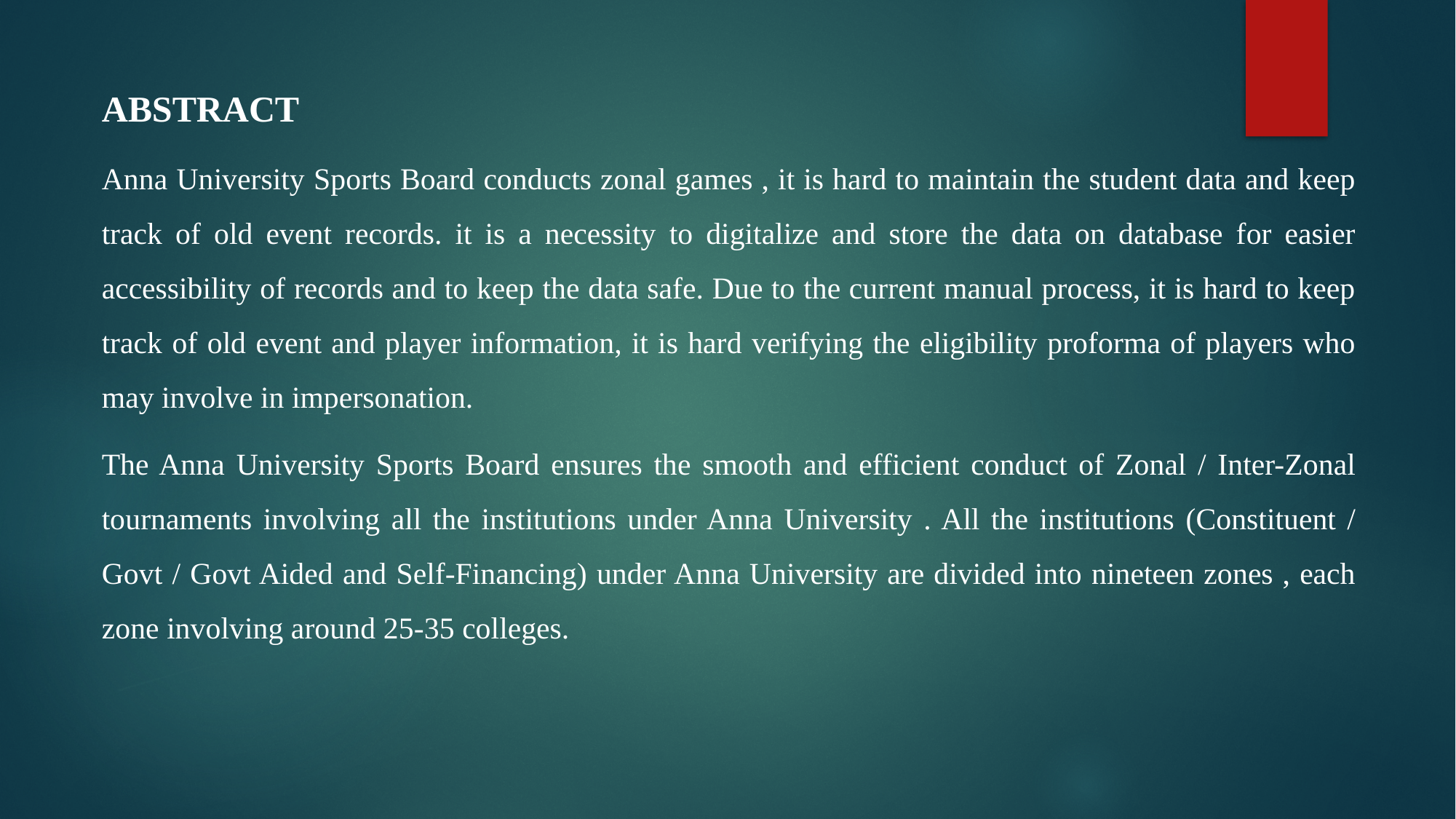

ABSTRACT
Anna University Sports Board conducts zonal games , it is hard to maintain the student data and keep track of old event records. it is a necessity to digitalize and store the data on database for easier accessibility of records and to keep the data safe. Due to the current manual process, it is hard to keep track of old event and player information, it is hard verifying the eligibility proforma of players who may involve in impersonation.
The Anna University Sports Board ensures the smooth and efficient conduct of Zonal / Inter-Zonal tournaments involving all the institutions under Anna University . All the institutions (Constituent / Govt / Govt Aided and Self-Financing) under Anna University are divided into nineteen zones , each zone involving around 25-35 colleges.